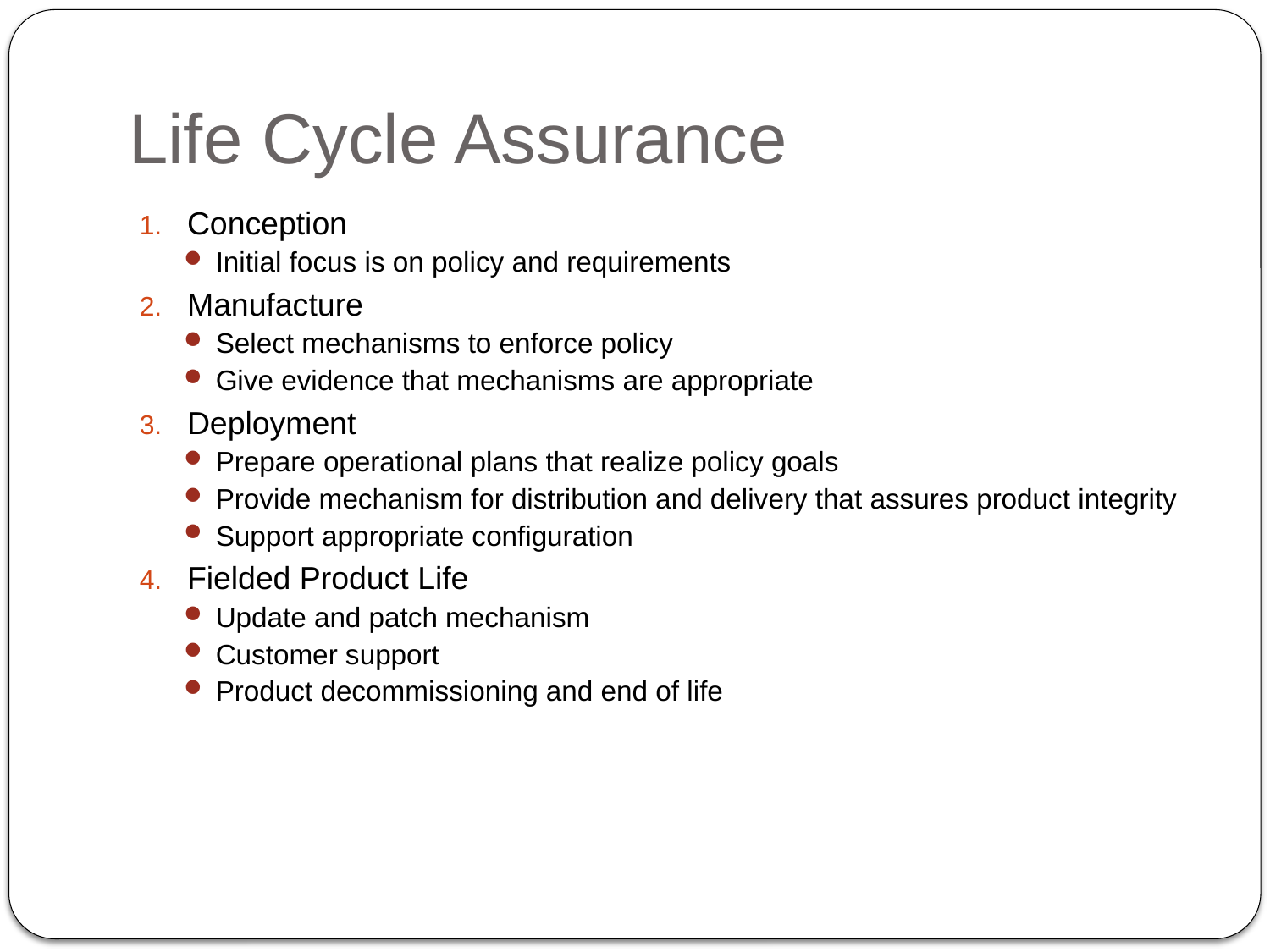

# Life Cycle Assurance
Conception
Initial focus is on policy and requirements
Manufacture
Select mechanisms to enforce policy
Give evidence that mechanisms are appropriate
Deployment
Prepare operational plans that realize policy goals
Provide mechanism for distribution and delivery that assures product integrity
Support appropriate configuration
Fielded Product Life
Update and patch mechanism
Customer support
Product decommissioning and end of life